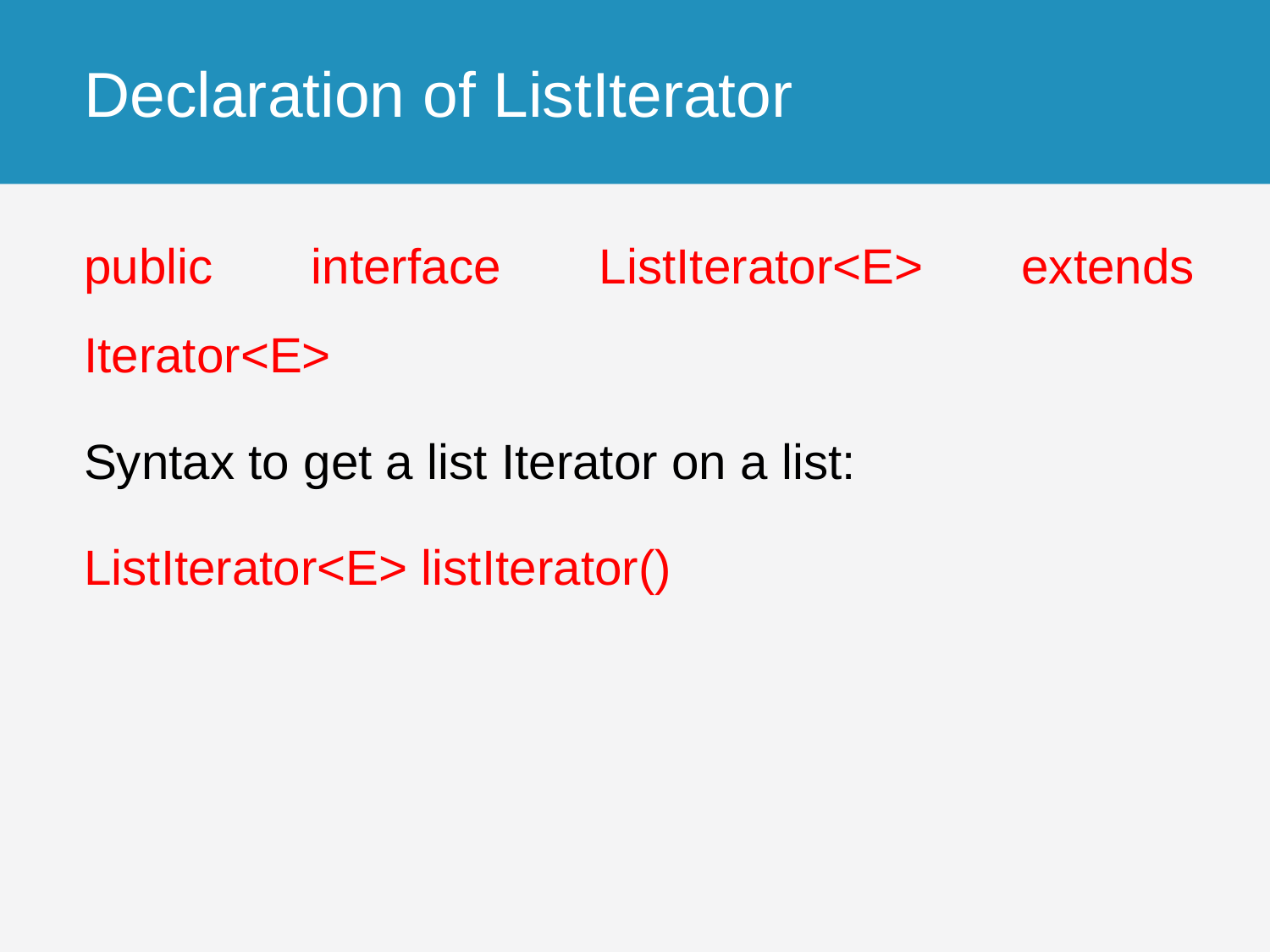

# Declaration of ListIterator
public interface ListIterator<E> extends Iterator<E>
Syntax to get a list Iterator on a list:
ListIterator<E> listIterator()